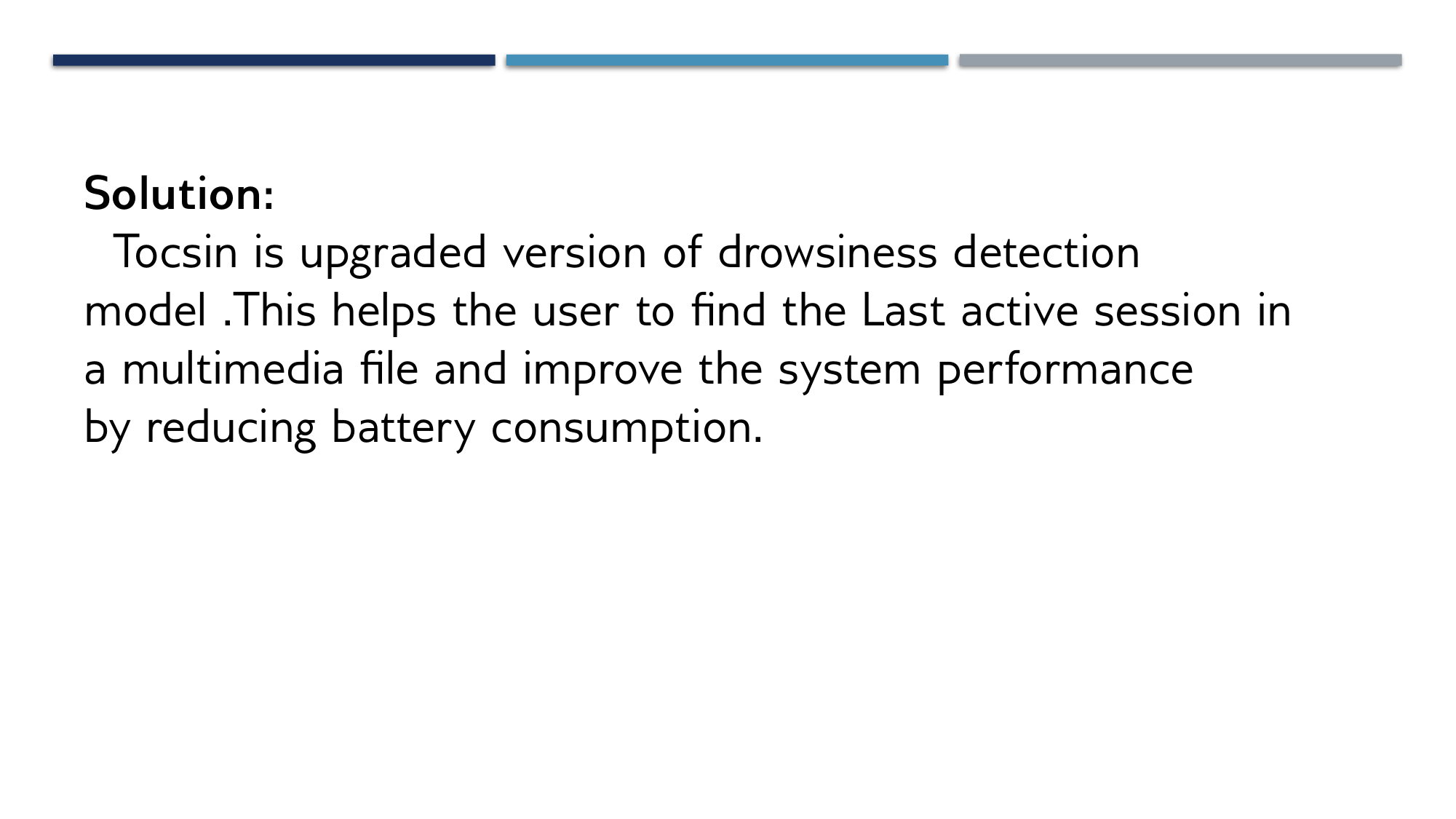

Solution:​
  Tocsin is upgraded version of drowsiness detection model .This helps the user to find the Last active session in a multimedia file and improve the system performance by reducing battery consumption.